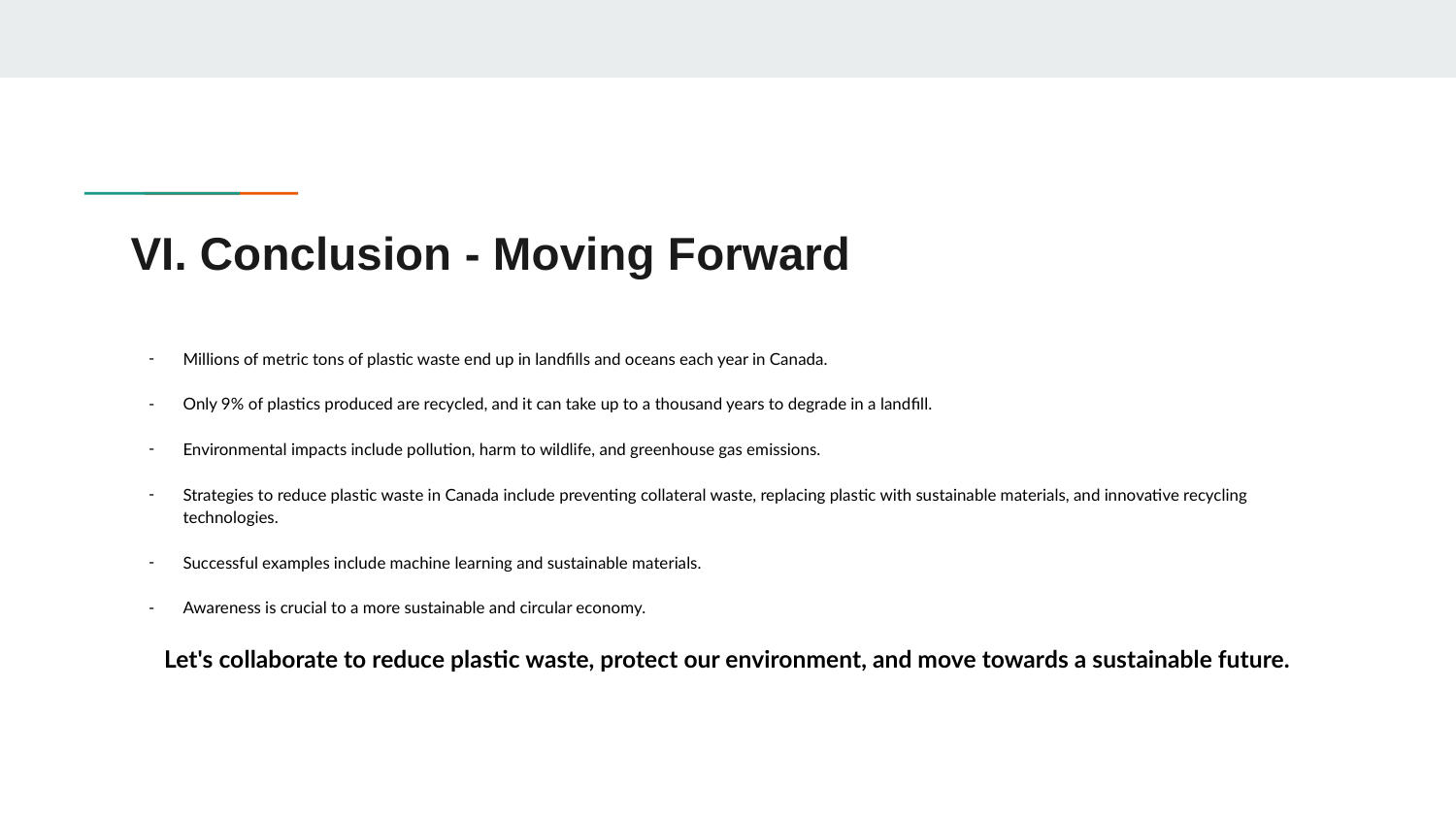

# VI. Conclusion - Moving Forward
Millions of metric tons of plastic waste end up in landfills and oceans each year in Canada.

Only 9% of plastics produced are recycled, and it can take up to a thousand years to degrade in a landfill.

Environmental impacts include pollution, harm to wildlife, and greenhouse gas emissions.

Strategies to reduce plastic waste in Canada include preventing collateral waste, replacing plastic with sustainable materials, and innovative recycling technologies.

Successful examples include machine learning and sustainable materials.

Awareness is crucial to a more sustainable and circular economy.

Let's collaborate to reduce plastic waste, protect our environment, and move towards a sustainable future.